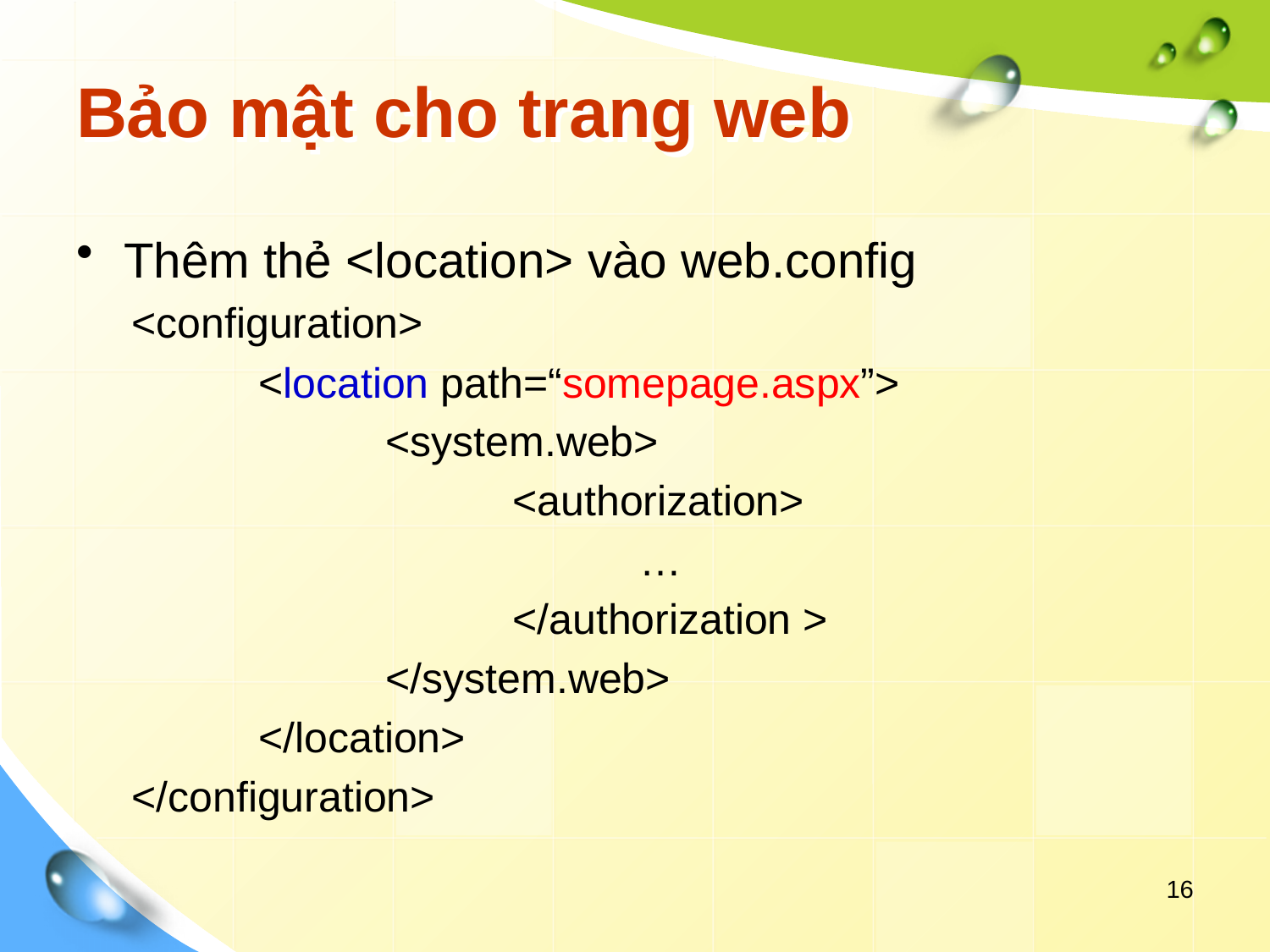

# Bảo mật cho trang web
Thêm thẻ <location> vào web.config
<configuration>
	<location path=“somepage.aspx”>
		<system.web>
			<authorization>
				…
			</authorization >
		</system.web>
	</location>
</configuration>
16